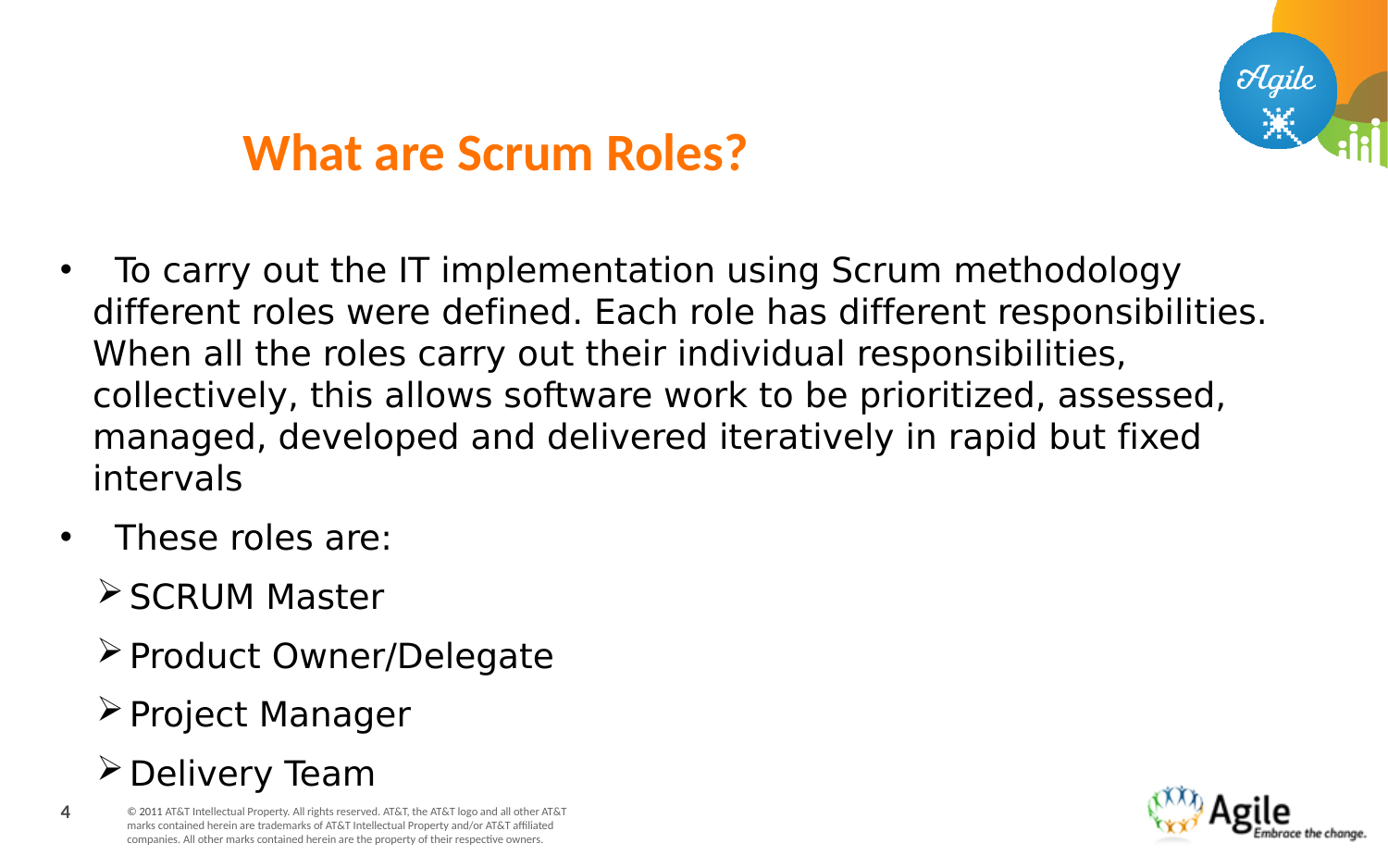

What are Scrum Roles?
  To carry out the IT implementation using Scrum methodology different roles were defined. Each role has different responsibilities. When all the roles carry out their individual responsibilities, collectively, this allows software work to be prioritized, assessed, managed, developed and delivered iteratively in rapid but fixed intervals
  These roles are:
SCRUM Master
Product Owner/Delegate
Project Manager
Delivery Team

4